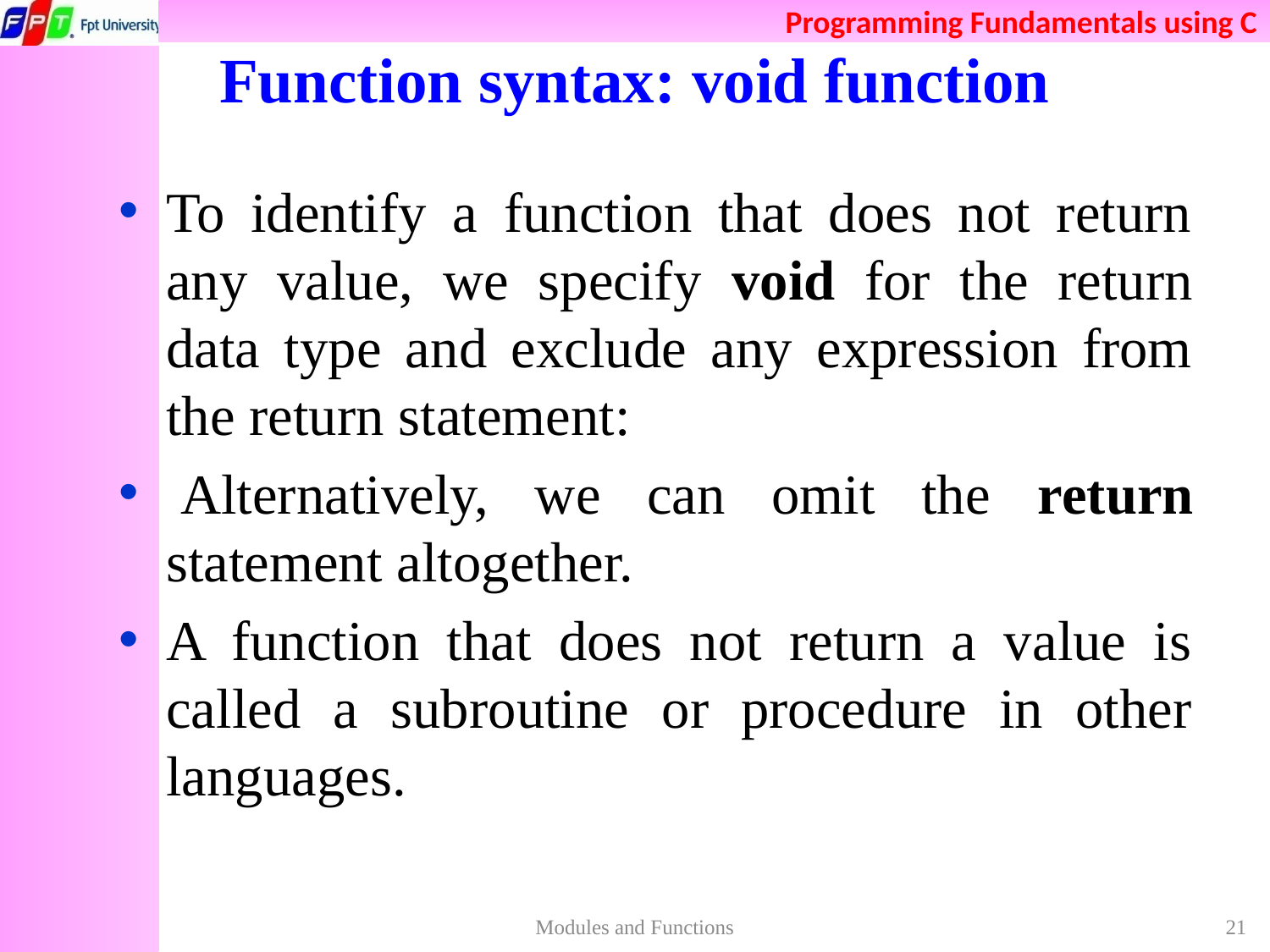

# Function syntax: void function
To identify a function that does not return any value, we specify void for the return data type and exclude any expression from the return statement:
 Alternatively, we can omit the return statement altogether.
A function that does not return a value is called a subroutine or procedure in other languages.

Modules and Functions
21